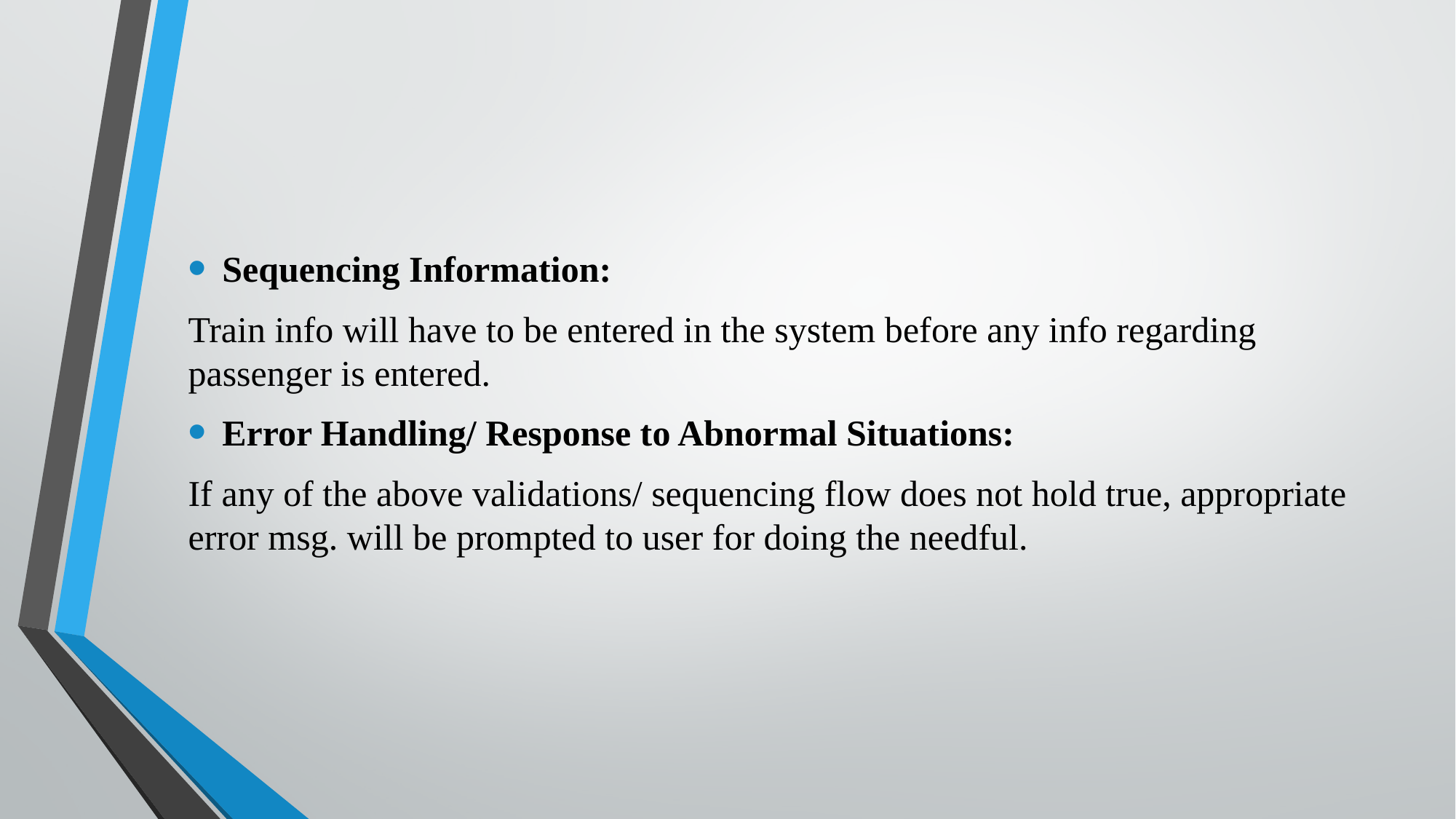

#
Sequencing Information:
Train info will have to be entered in the system before any info regarding passenger is entered.
Error Handling/ Response to Abnormal Situations:
If any of the above validations/ sequencing flow does not hold true, appropriate error msg. will be prompted to user for doing the needful.